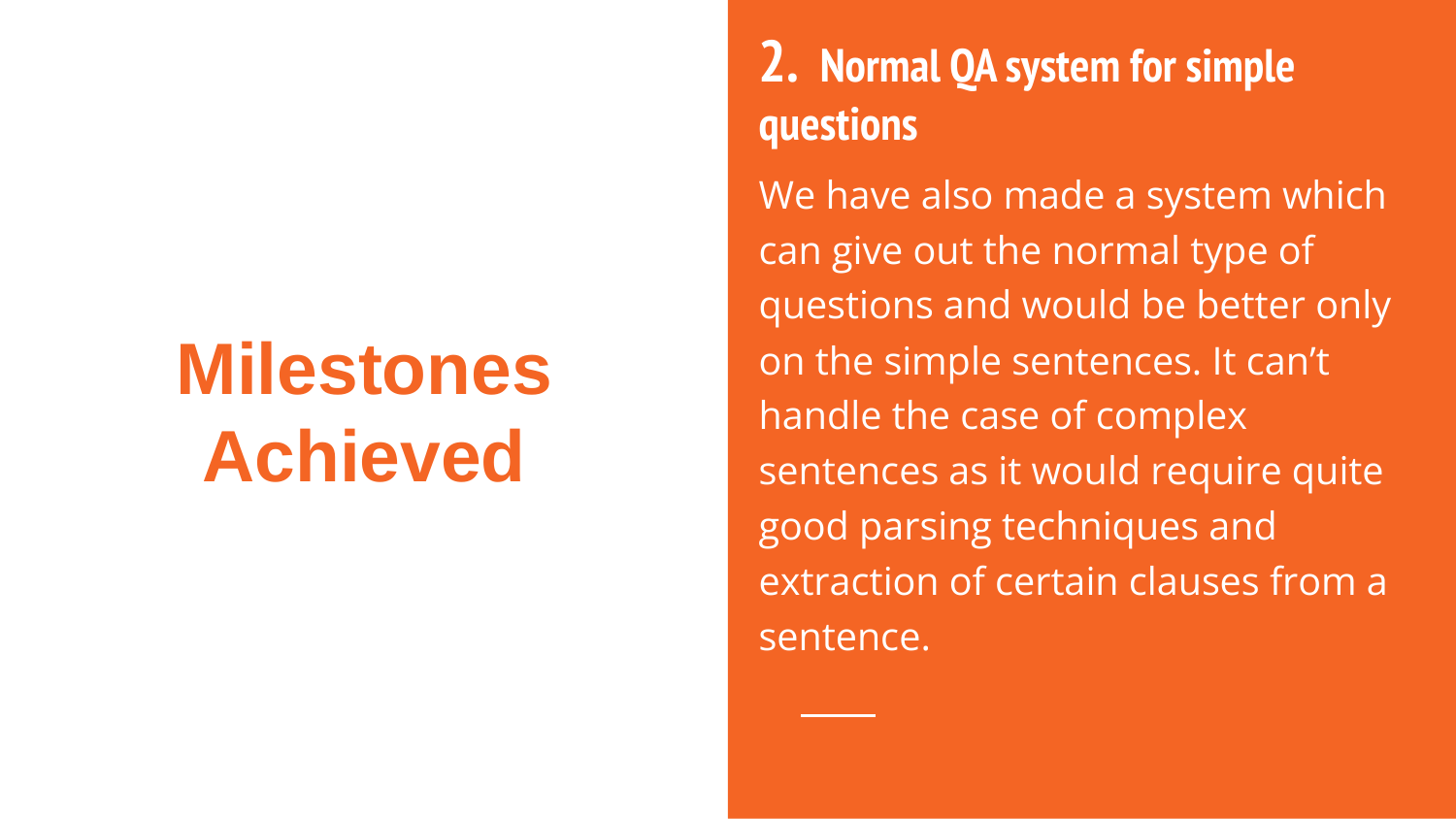

2.  Normal QA system for simple questions
We have also made a system which can give out the normal type of questions and would be better only on the simple sentences. It can’t handle the case of complex sentences as it would require quite good parsing techniques and extraction of certain clauses from a sentence.

# Milestones Achieved